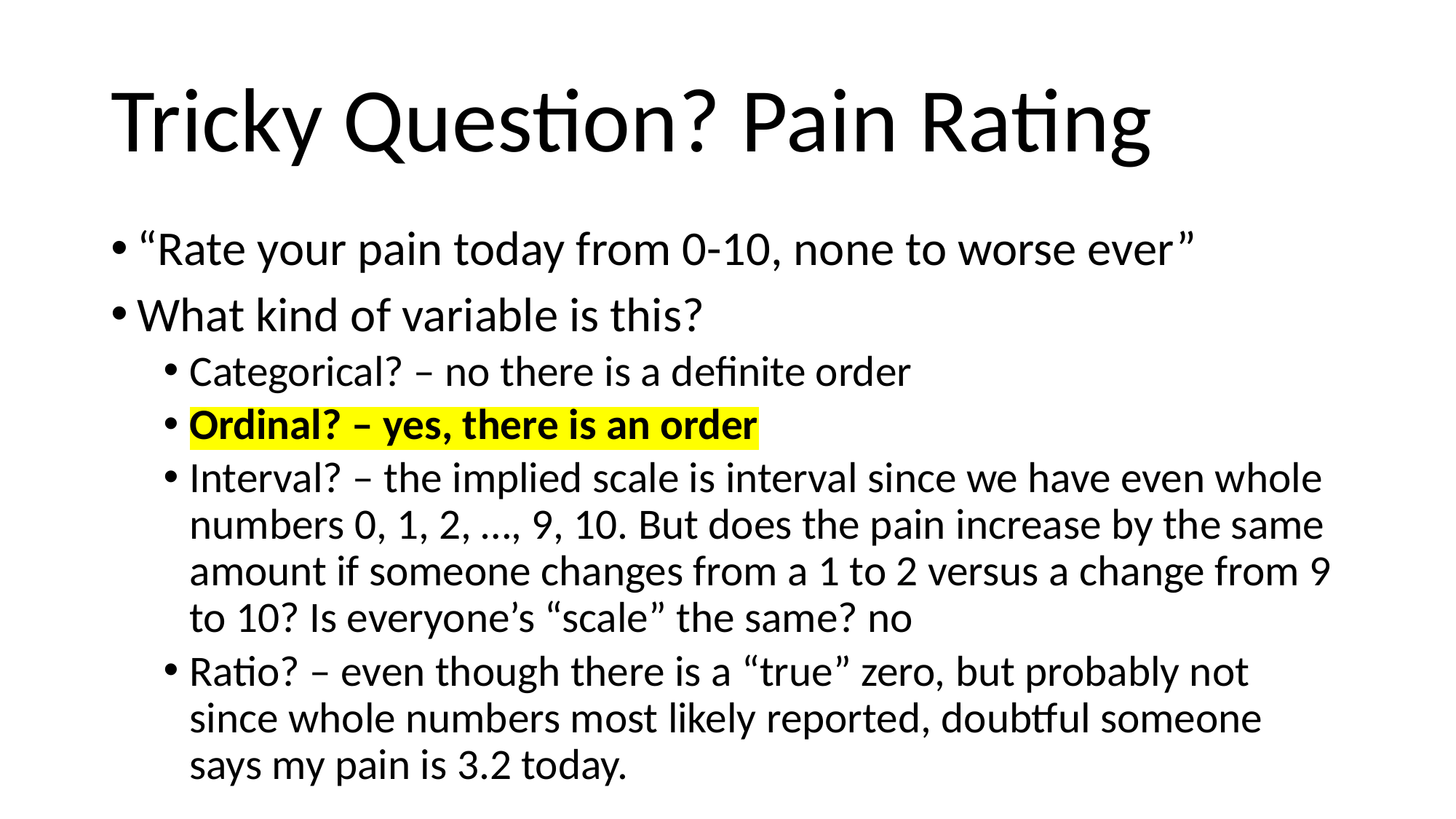

# Tricky Question? Pain Rating
“Rate your pain today from 0-10, none to worse ever”
What kind of variable is this?
Categorical? – no there is a definite order
Ordinal? – yes, there is an order
Interval? – the implied scale is interval since we have even whole numbers 0, 1, 2, …, 9, 10. But does the pain increase by the same amount if someone changes from a 1 to 2 versus a change from 9 to 10? Is everyone’s “scale” the same? no
Ratio? – even though there is a “true” zero, but probably not since whole numbers most likely reported, doubtful someone says my pain is 3.2 today.